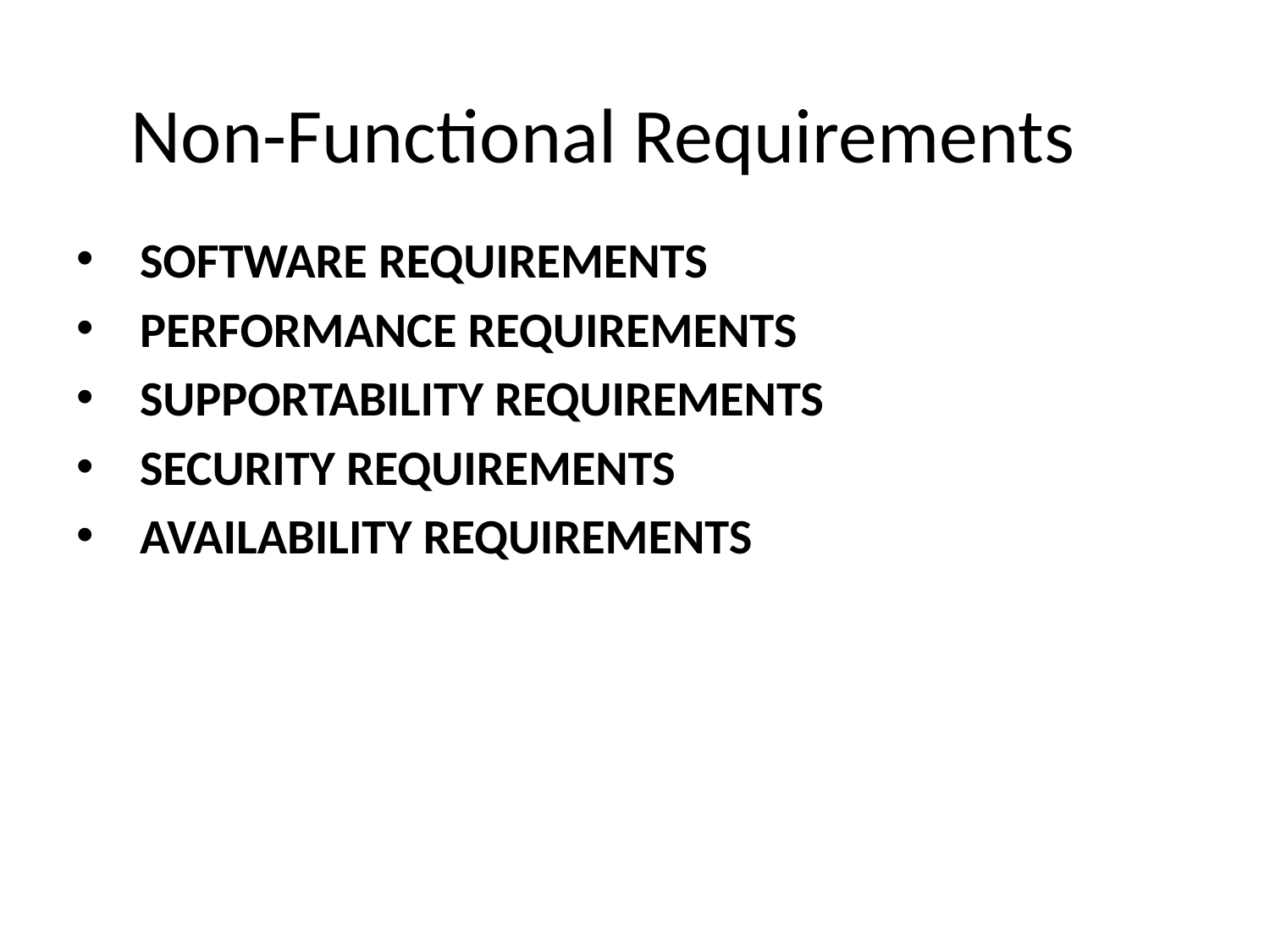

# Non-Functional Requirements
Software Requirements
Performance Requirements
Supportability Requirements
Security Requirements
Availability Requirements